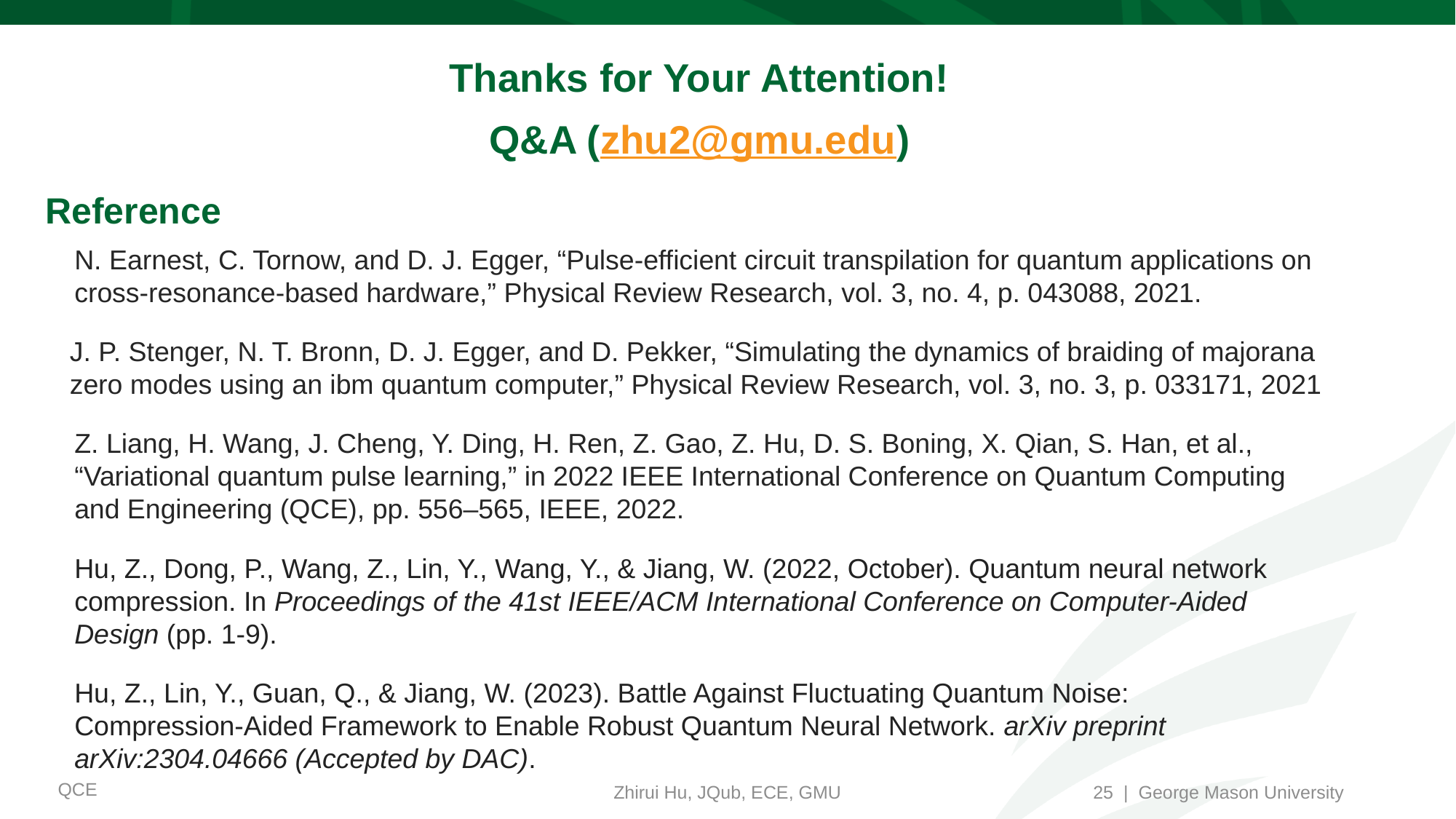

# Thanks for Your Attention! Q&A (zhu2@gmu.edu)
Reference
N. Earnest, C. Tornow, and D. J. Egger, “Pulse-efficient circuit transpilation for quantum applications on cross-resonance-based hardware,” Physical Review Research, vol. 3, no. 4, p. 043088, 2021.
J. P. Stenger, N. T. Bronn, D. J. Egger, and D. Pekker, “Simulating the dynamics of braiding of majorana zero modes using an ibm quantum computer,” Physical Review Research, vol. 3, no. 3, p. 033171, 2021
Z. Liang, H. Wang, J. Cheng, Y. Ding, H. Ren, Z. Gao, Z. Hu, D. S. Boning, X. Qian, S. Han, et al., “Variational quantum pulse learning,” in 2022 IEEE International Conference on Quantum Computing and Engineering (QCE), pp. 556–565, IEEE, 2022.
Hu, Z., Dong, P., Wang, Z., Lin, Y., Wang, Y., & Jiang, W. (2022, October). Quantum neural network compression. In Proceedings of the 41st IEEE/ACM International Conference on Computer-Aided Design (pp. 1-9).
Hu, Z., Lin, Y., Guan, Q., & Jiang, W. (2023). Battle Against Fluctuating Quantum Noise: Compression-Aided Framework to Enable Robust Quantum Neural Network. arXiv preprint arXiv:2304.04666 (Accepted by DAC).
25  |  George Mason University